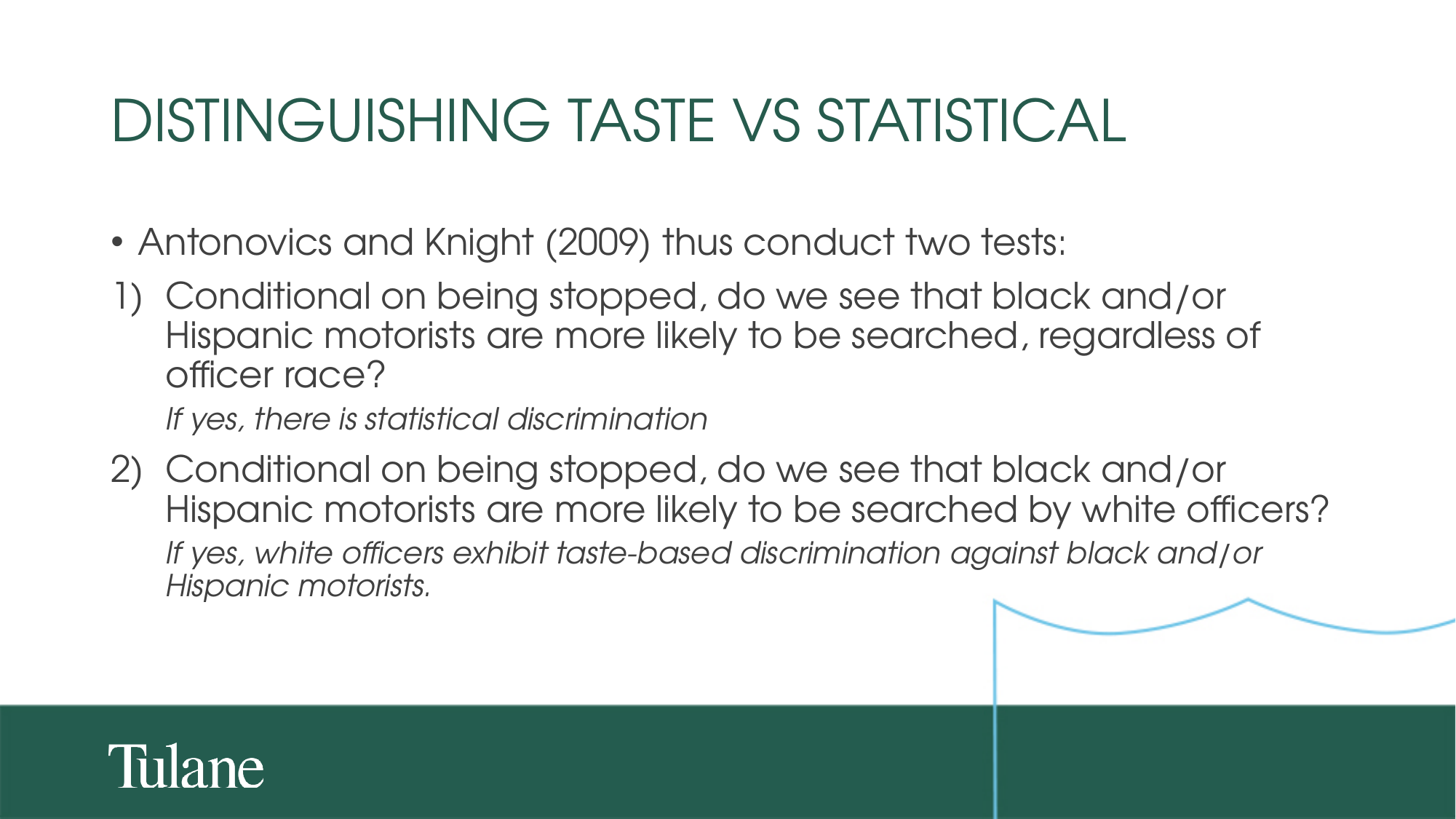

# Distinguishing taste vs statistical
Antonovics and Knight (2009) thus conduct two tests:
Conditional on being stopped, do we see that black and/or Hispanic motorists are more likely to be searched, regardless of officer race?
If yes, there is statistical discrimination
Conditional on being stopped, do we see that black and/or Hispanic motorists are more likely to be searched by white officers?
If yes, white officers exhibit taste-based discrimination against black and/or Hispanic motorists.